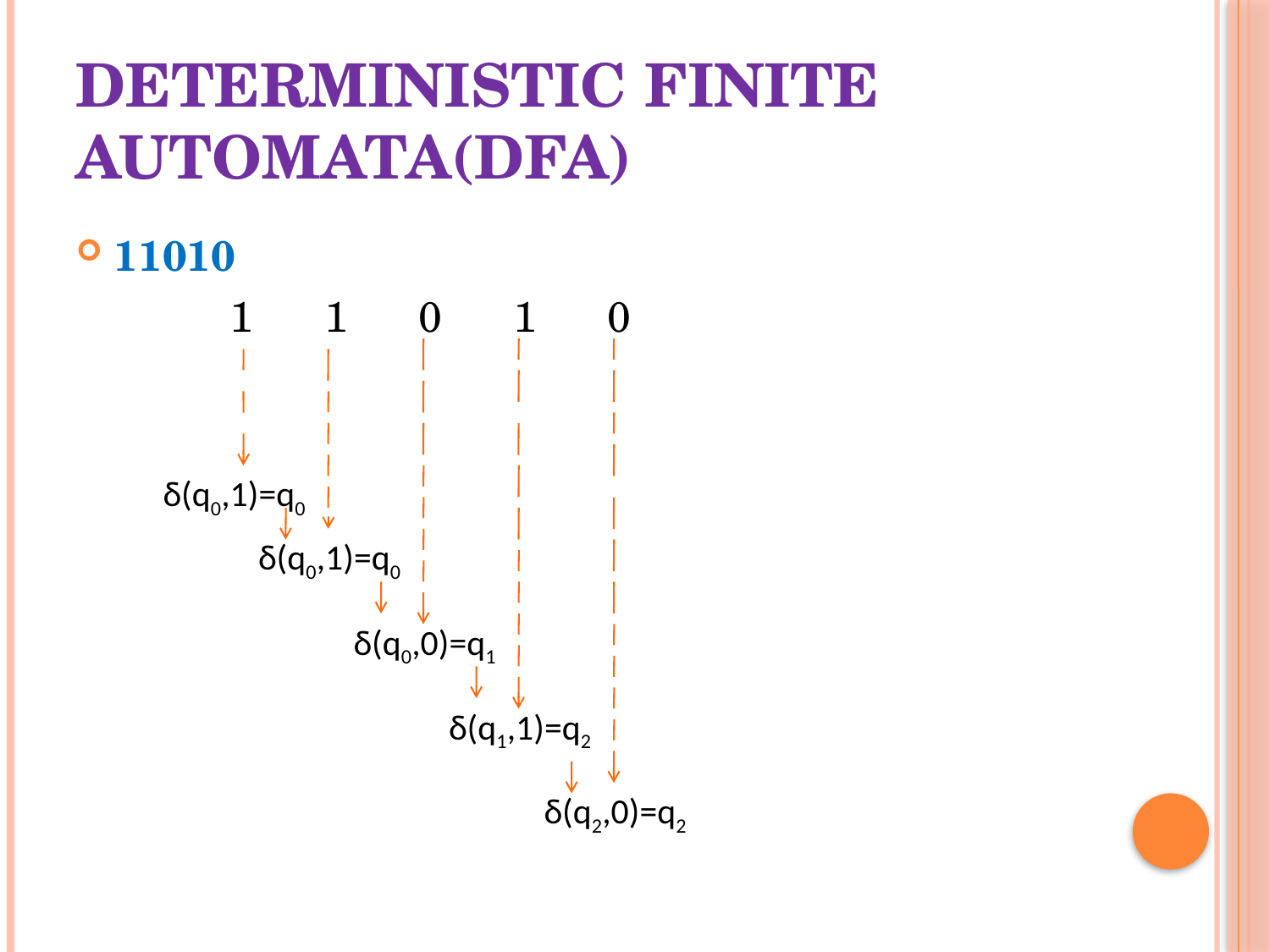

# Deterministic finite automata(DFA)
11010
             1      1      0      1      0
δ(q0,1)=q0
δ(q0,1)=q0
δ(q0,0)=q1
δ(q1,1)=q2
δ(q2,0)=q2